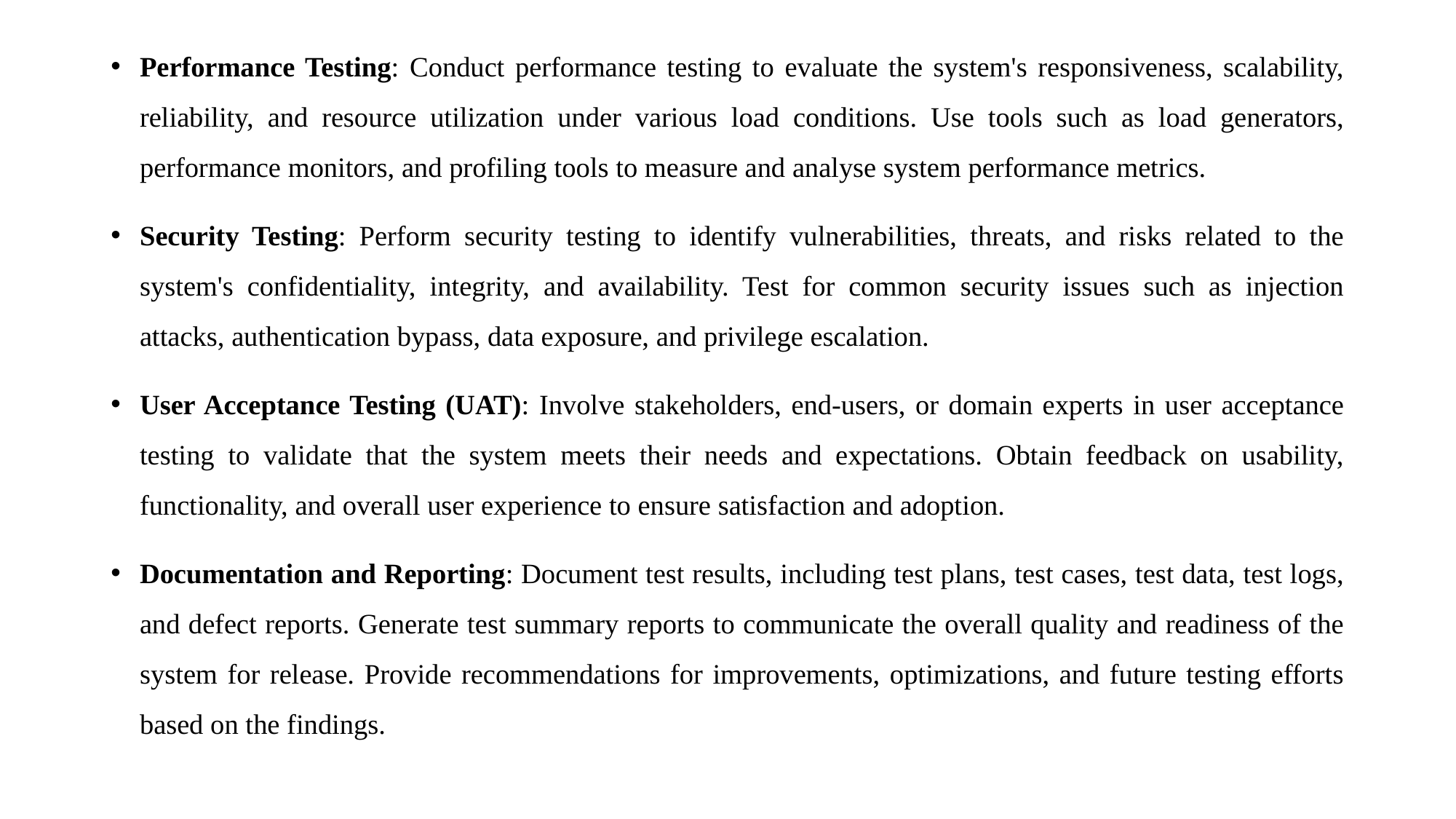

Performance Testing: Conduct performance testing to evaluate the system's responsiveness, scalability, reliability, and resource utilization under various load conditions. Use tools such as load generators, performance monitors, and profiling tools to measure and analyse system performance metrics.
Security Testing: Perform security testing to identify vulnerabilities, threats, and risks related to the system's confidentiality, integrity, and availability. Test for common security issues such as injection attacks, authentication bypass, data exposure, and privilege escalation.
User Acceptance Testing (UAT): Involve stakeholders, end-users, or domain experts in user acceptance testing to validate that the system meets their needs and expectations. Obtain feedback on usability, functionality, and overall user experience to ensure satisfaction and adoption.
Documentation and Reporting: Document test results, including test plans, test cases, test data, test logs, and defect reports. Generate test summary reports to communicate the overall quality and readiness of the system for release. Provide recommendations for improvements, optimizations, and future testing efforts based on the findings.